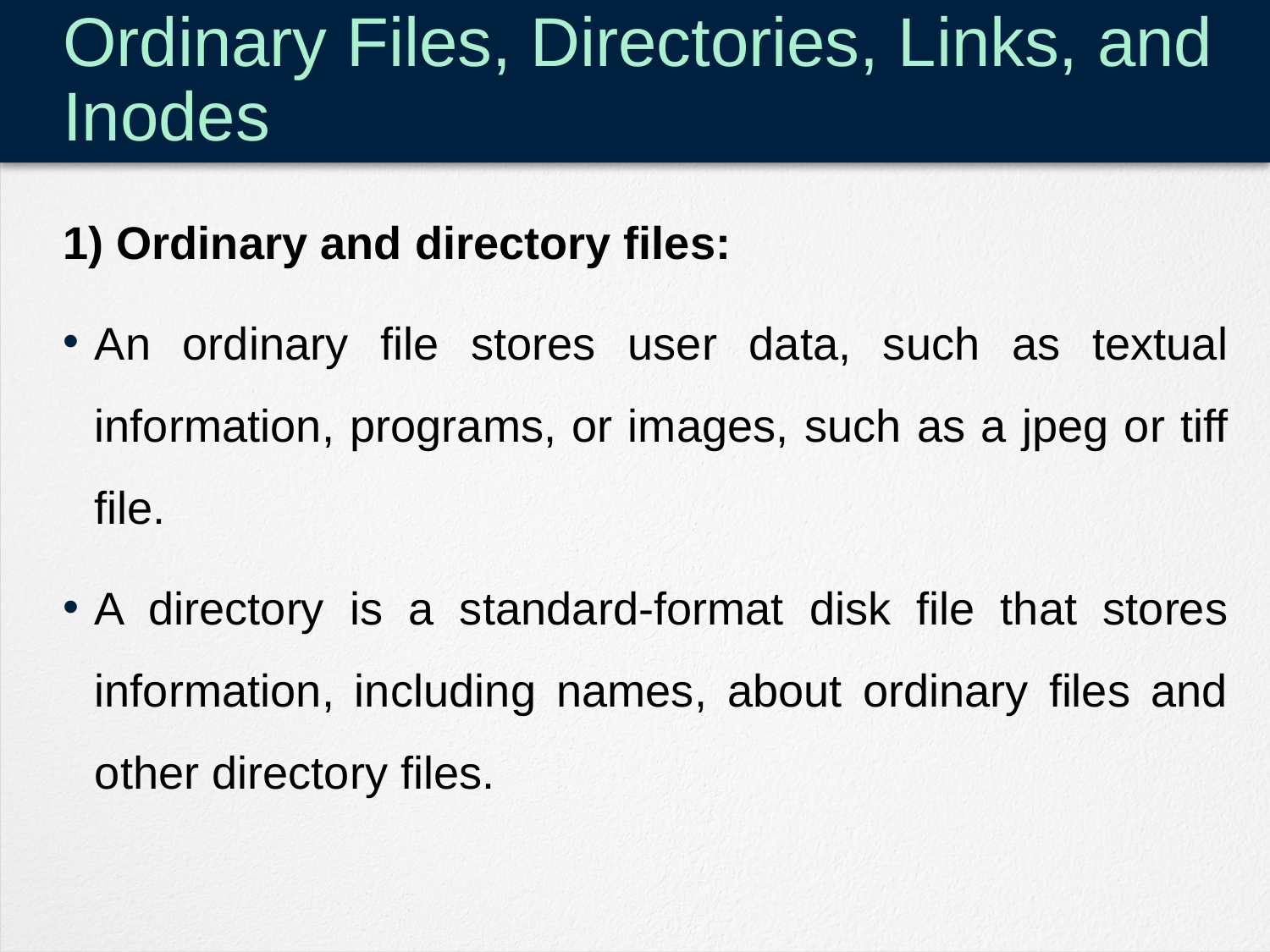

# Ordinary Files, Directories, Links, and Inodes
1) Ordinary and directory files:
An ordinary file stores user data, such as textual information, programs, or images, such as a jpeg or tiff file.
A directory is a standard-format disk file that stores information, including names, about ordinary files and other directory files.